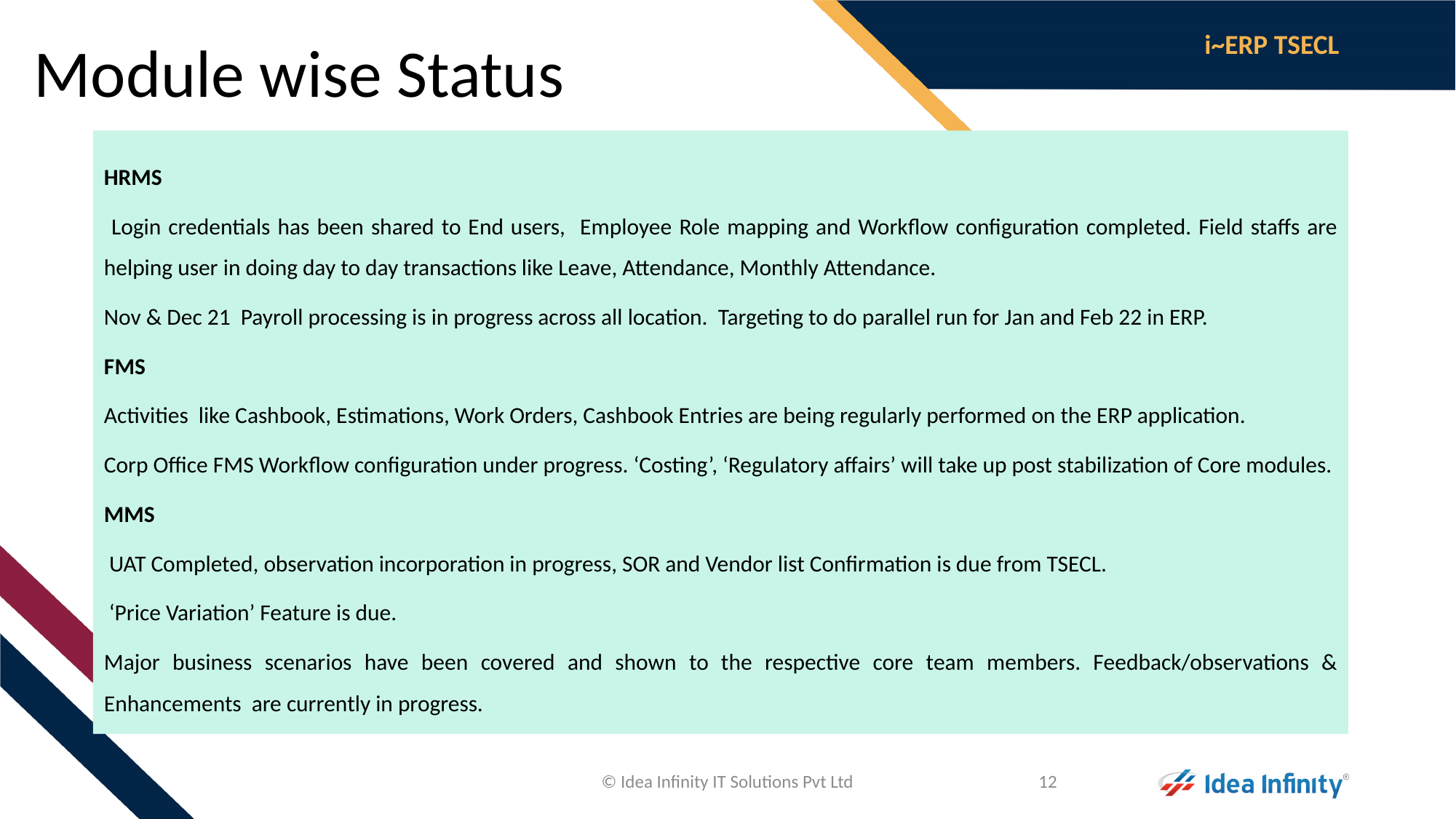

# Module wise Status
HRMS
 Login credentials has been shared to End users,  Employee Role mapping and Workflow configuration completed. Field staffs are helping user in doing day to day transactions like Leave, Attendance, Monthly Attendance.
Nov & Dec 21  Payroll processing is in progress across all location.  Targeting to do parallel run for Jan and Feb 22 in ERP.
FMS
Activities  like Cashbook, Estimations, Work Orders, Cashbook Entries are being regularly performed on the ERP application.
Corp Office FMS Workflow configuration under progress. ‘Costing’, ‘Regulatory affairs’ will take up post stabilization of Core modules.
MMS
 UAT Completed, observation incorporation in progress, SOR and Vendor list Confirmation is due from TSECL.
 ‘Price Variation’ Feature is due.
Major business scenarios have been covered and shown to the respective core team members. Feedback/observations & Enhancements  are currently in progress.
© Idea Infinity IT Solutions Pvt Ltd
12